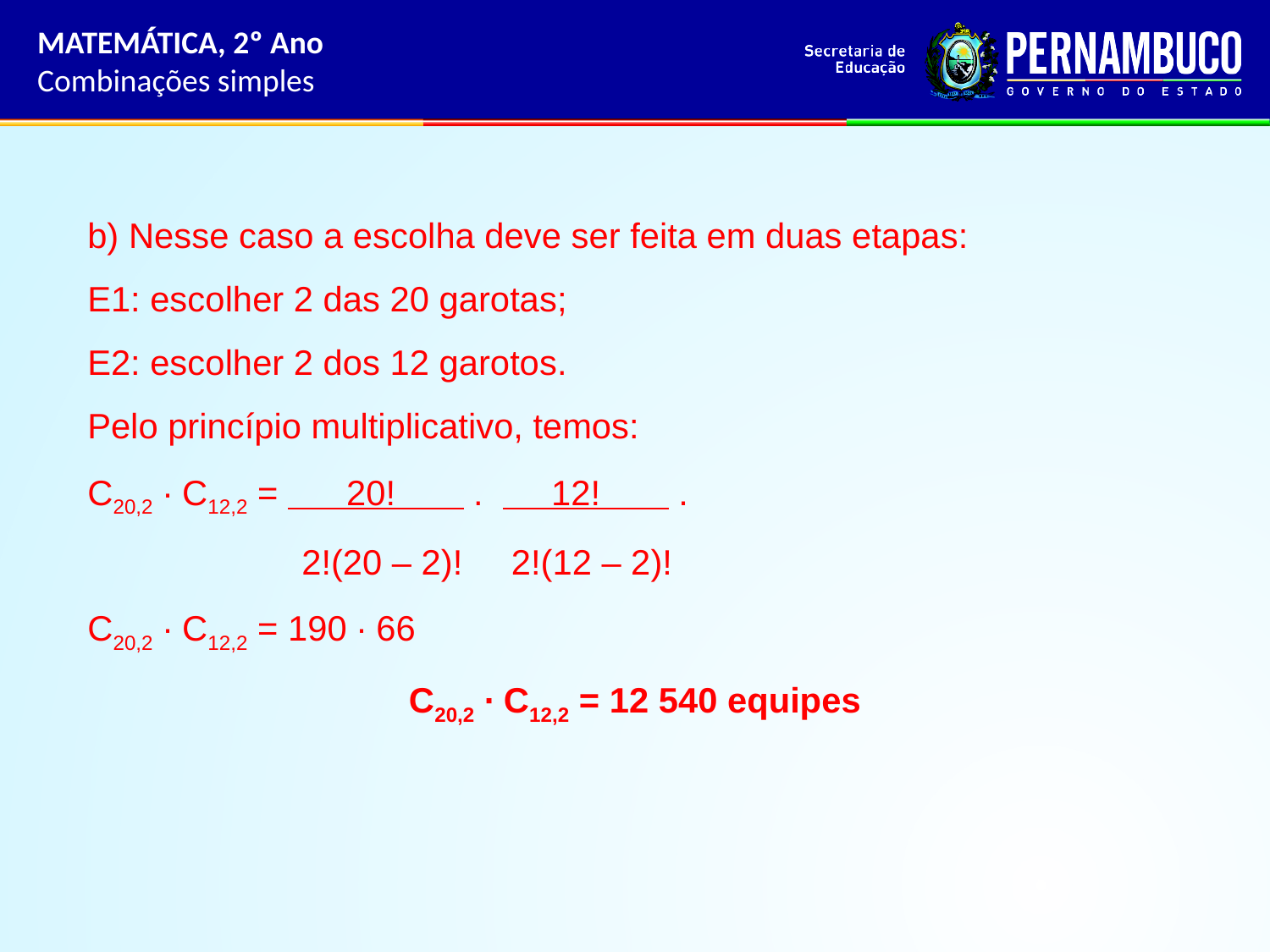

MATEMÁTICA, 2º Ano
Combinações simples
b) Nesse caso a escolha deve ser feita em duas etapas:
E1: escolher 2 das 20 garotas;
E2: escolher 2 dos 12 garotos.
Pelo princípio multiplicativo, temos:
C20,2 ∙ C12,2 =       20!        .       12!        .
                      2!(20 – 2)!     2!(12 – 2)!
C20,2 ∙ C12,2 = 190 ∙ 66
C20,2 ∙ C12,2 = 12 540 equipes